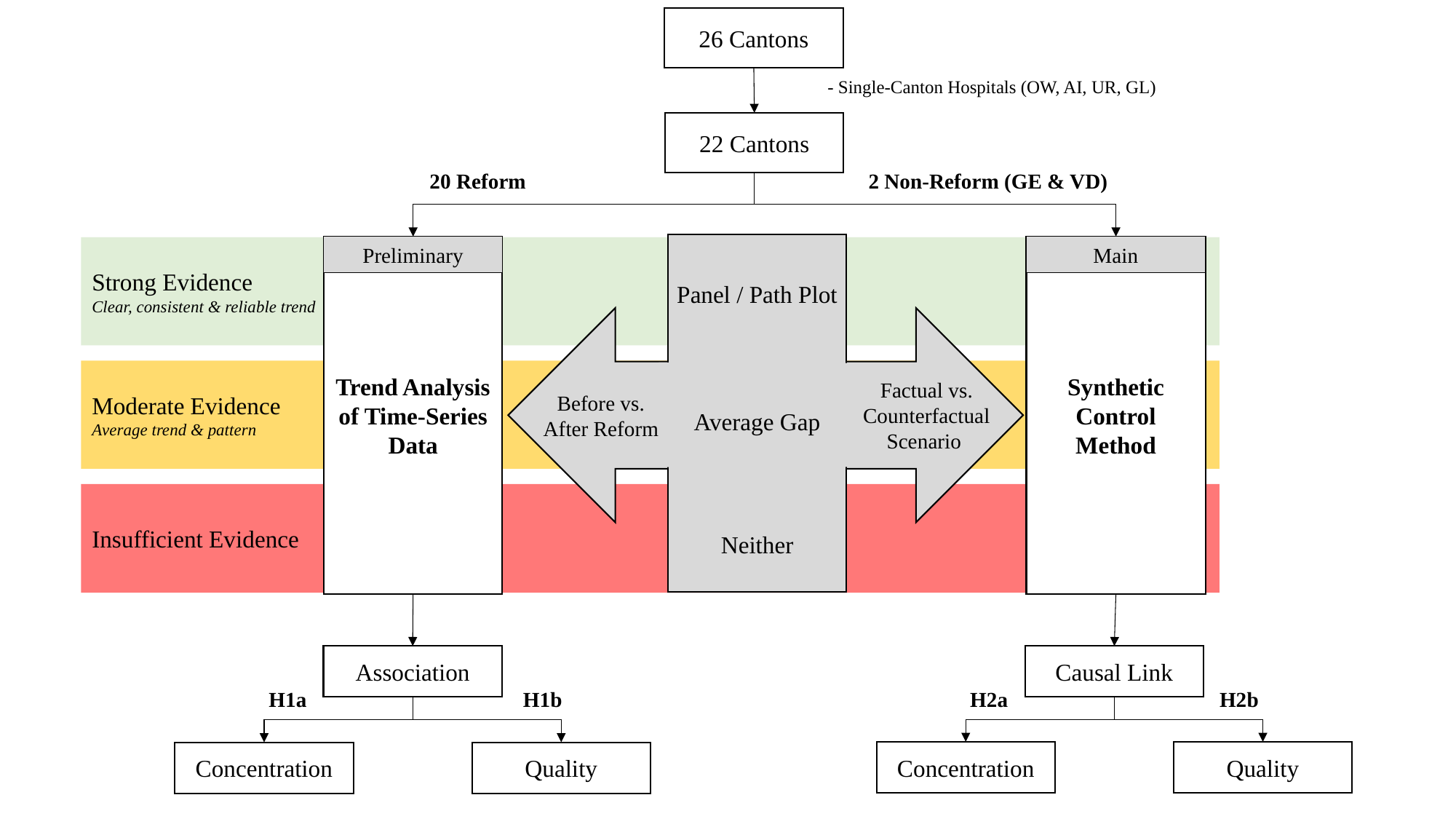

26 Cantons
- Single-Canton Hospitals (OW, AI, UR, GL)
22 Cantons
20 Reform
2 Non-Reform (GE & VD)

Preliminary
Trend Analysis of Time-Series Data
Synthetic Control Method
Main
Strong Evidence
Clear, consistent & reliable trend
Panel / Path Plot

Moderate Evidence
Average trend & pattern

Factual vs. Counterfactual Scenario
Before vs. After Reform
Average Gap
Insufficient Evidence
Neither
Association
Causal Link
H1a
H1b
H2a
H2b
Concentration
Quality
Concentration
Quality